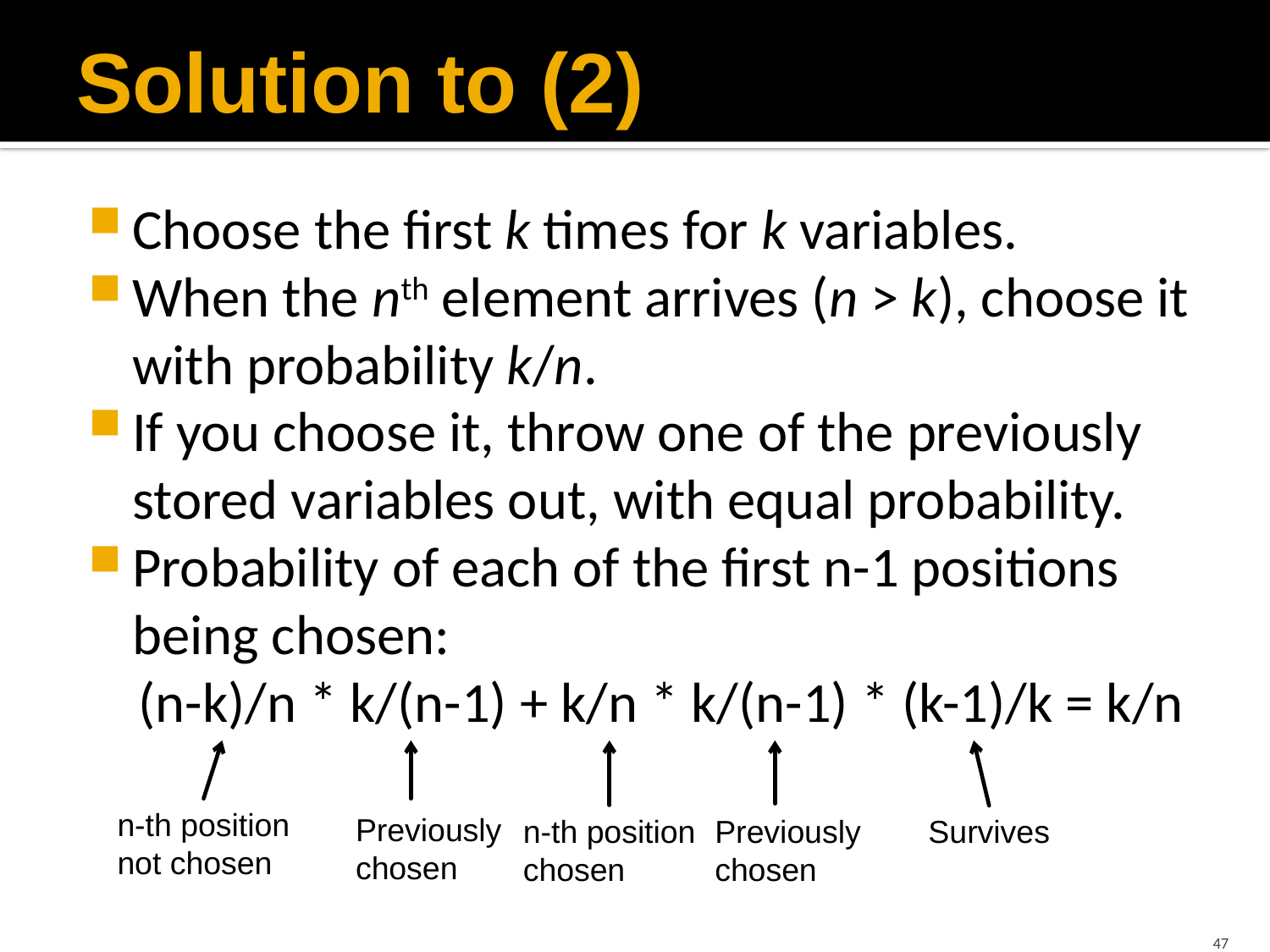

# Solution to (2)
Choose the first k times for k variables.
When the nth element arrives (n > k), choose it with probability k/n.
If you choose it, throw one of the previously stored variables out, with equal probability.
Probability of each of the first n-1 positions being chosen:
    (n-k)/n * k/(n-1) + k/n * k/(n-1) * (k-1)/k = k/n
n-th position
not chosen
Previously
chosen
n-th position
chosen
Survives
Previously
chosen
47